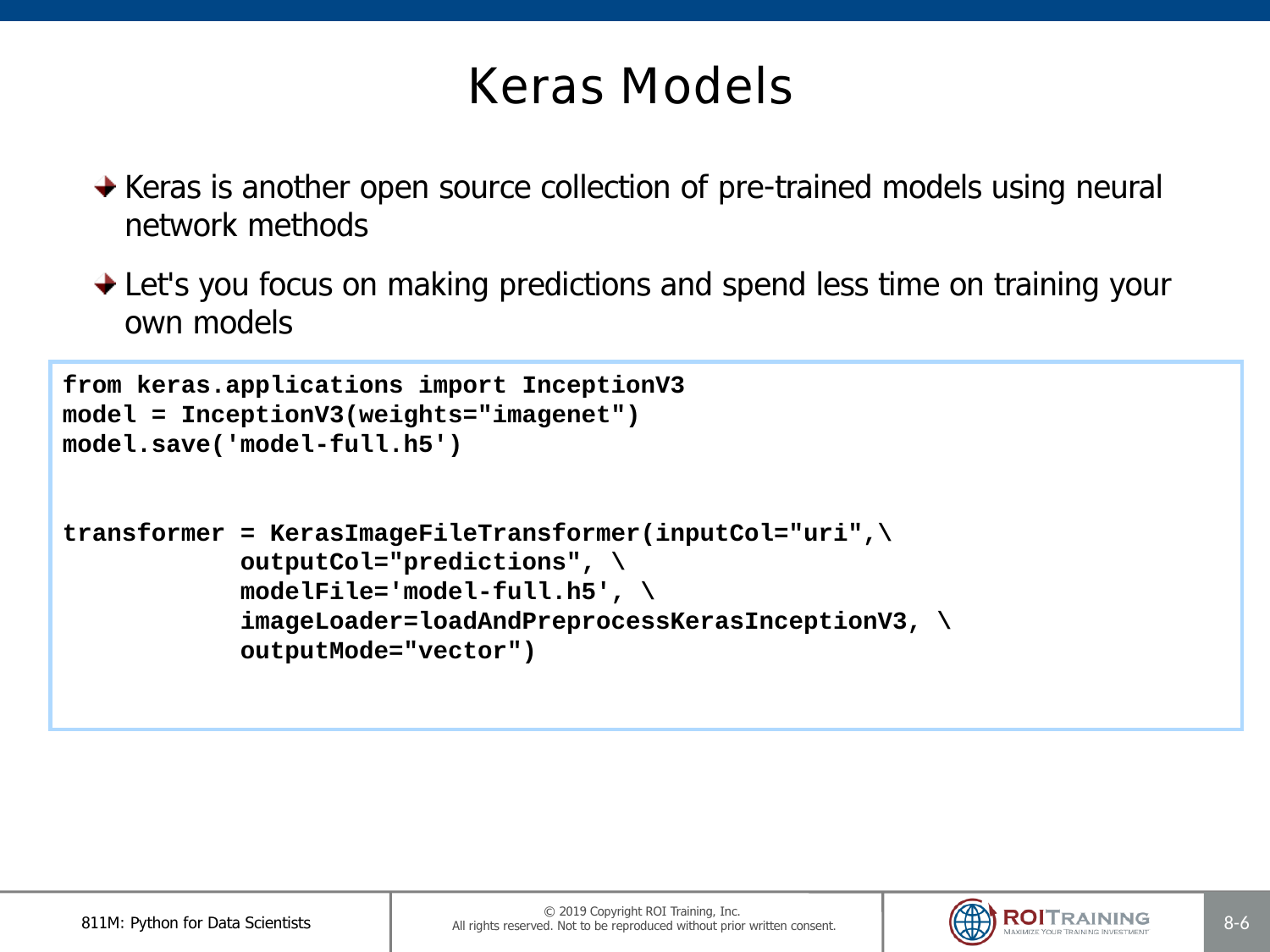

# Keras Models
Keras is another open source collection of pre-trained models using neural network methods
Let's you focus on making predictions and spend less time on training your own models
from keras.applications import InceptionV3
model = InceptionV3(weights="imagenet")
model.save('model-full.h5')

transformer = KerasImageFileTransformer(inputCol="uri",\
            outputCol="predictions", \
            modelFile='model-full.h5', \
            imageLoader=loadAndPreprocessKerasInceptionV3, \
            outputMode="vector")